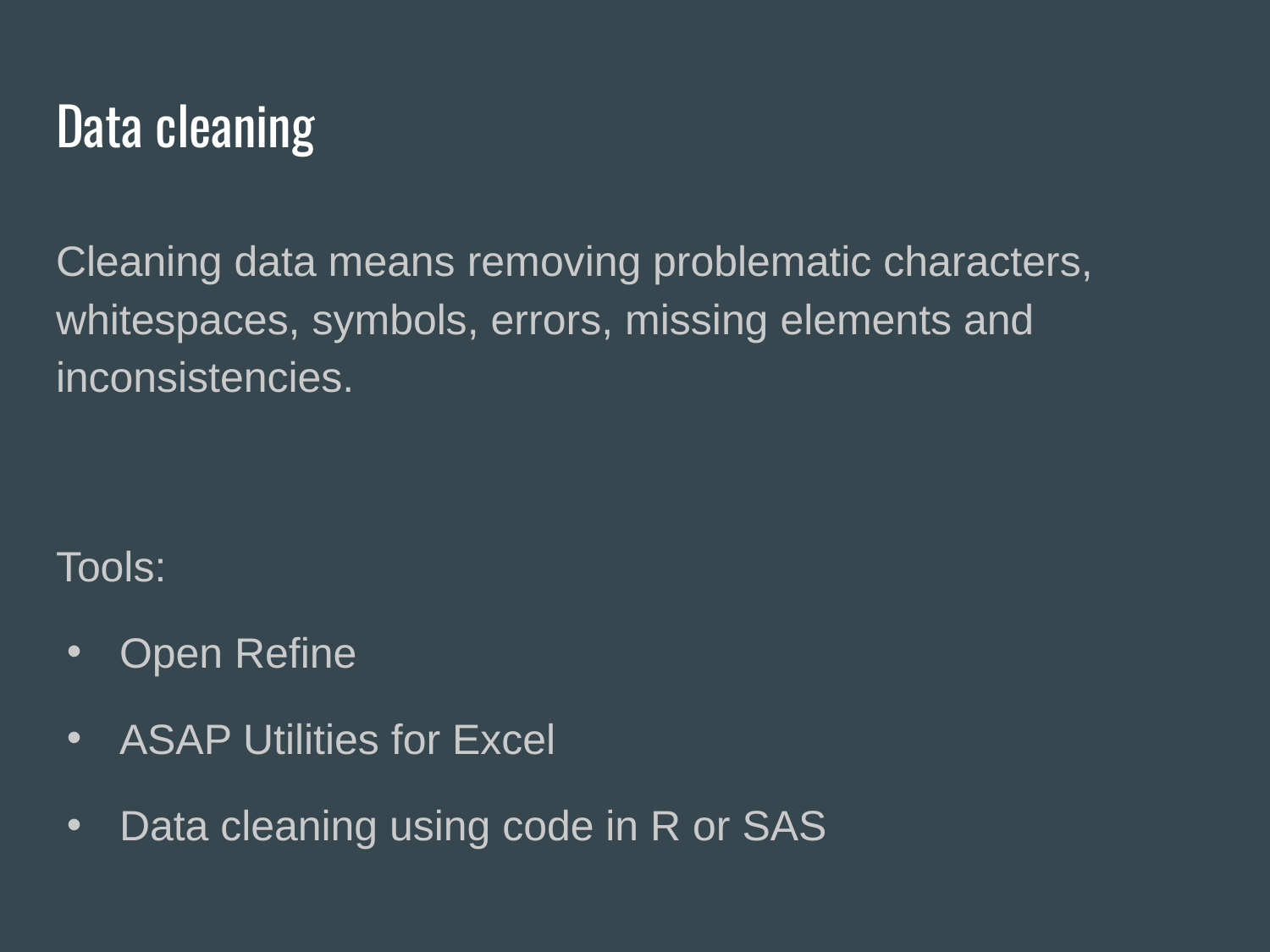

# Data cleaning
Cleaning data means removing problematic characters, whitespaces, symbols, errors, missing elements and inconsistencies.

Tools:
Open Refine
ASAP Utilities for Excel
Data cleaning using code in R or SAS